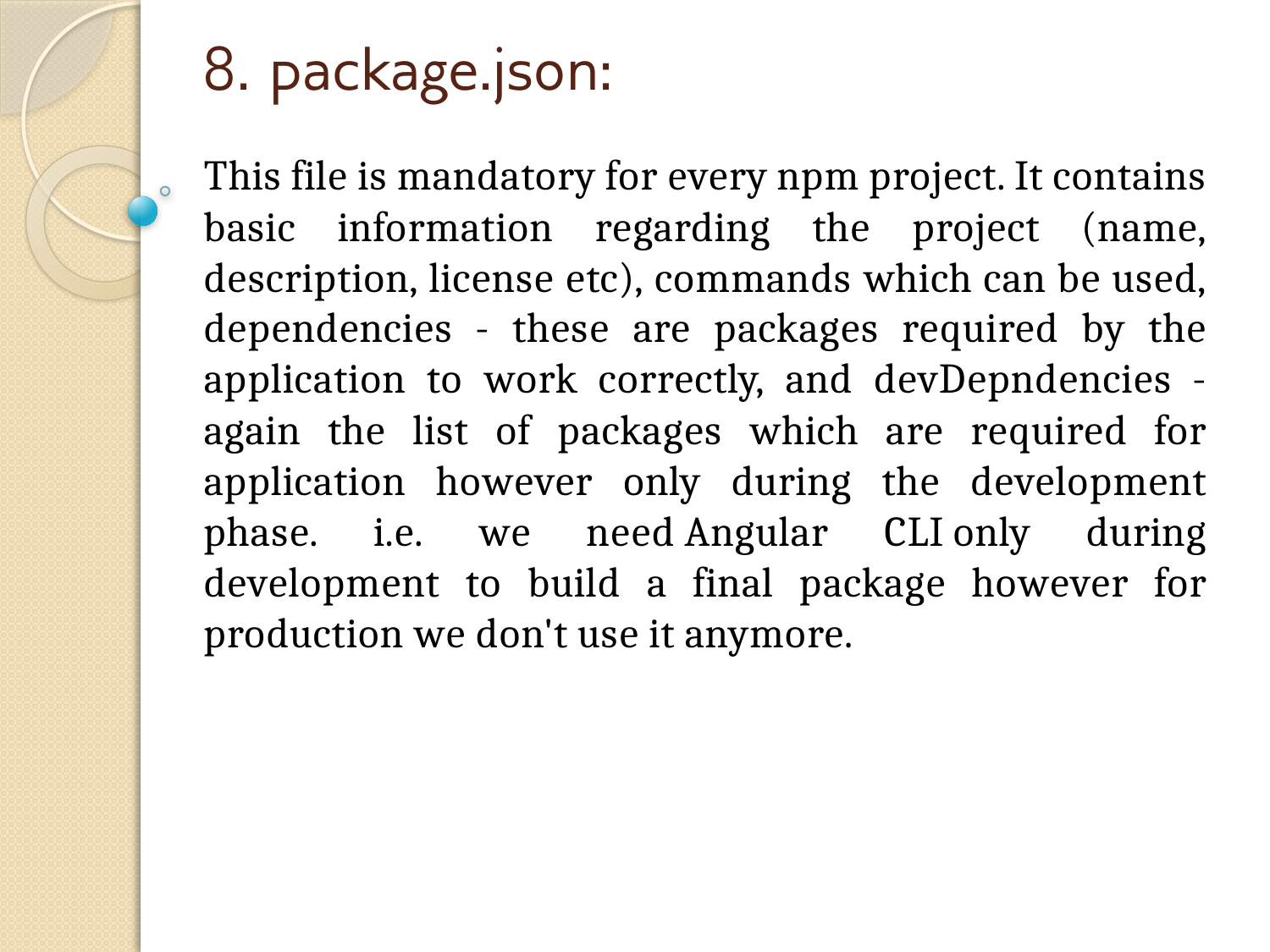

# 8. package.json:

This file is mandatory for every npm project. It contains basic information regarding the project (name, description, license etc), commands which can be used, dependencies - these are packages required by the application to work correctly, and devDepndencies - again the list of packages which are required for application however only during the development phase. i.e. we need Angular CLI only during development to build a final package however for production we don't use it anymore.